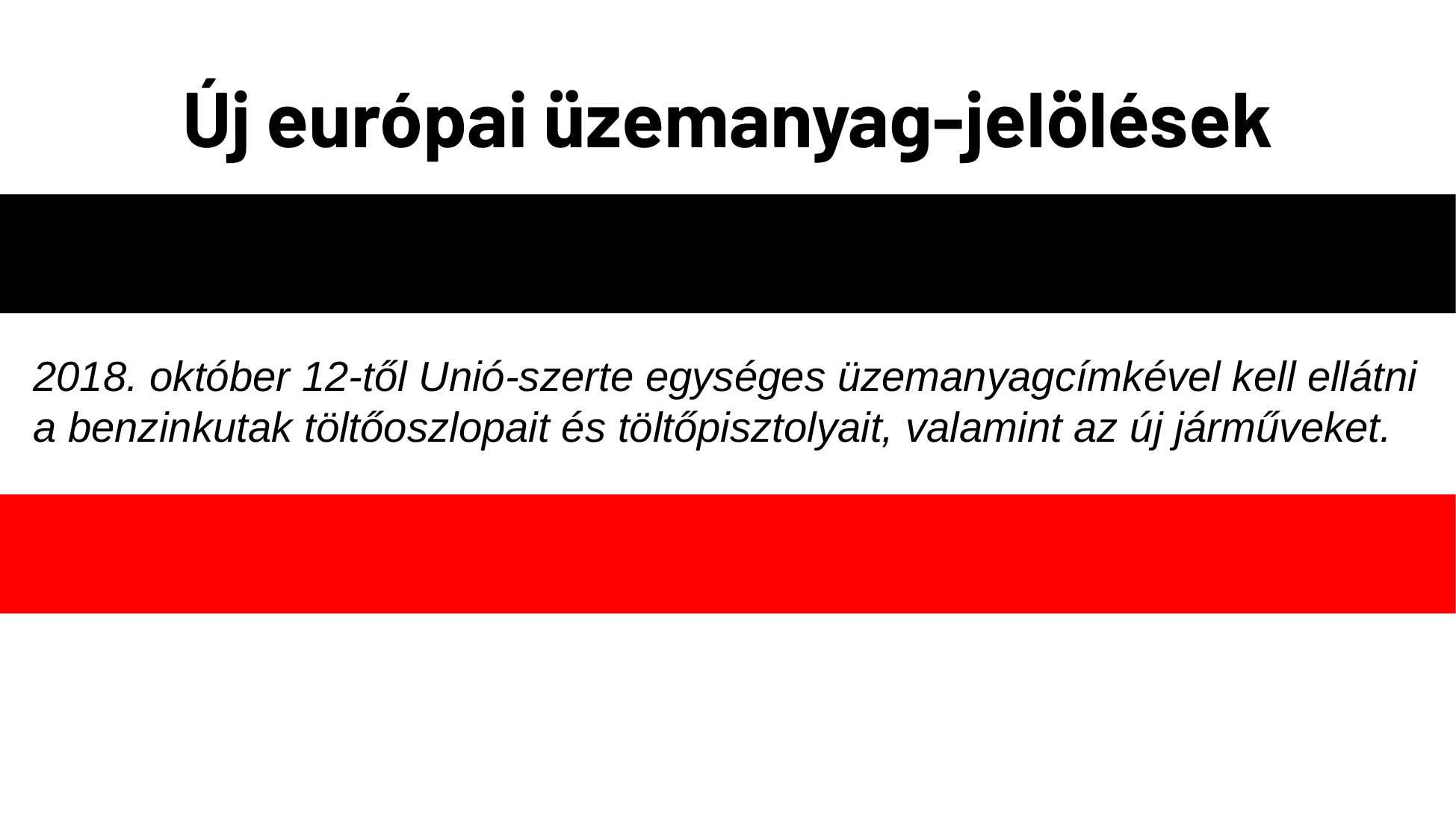

# Új európai üzemanyag-jelölések

2018. október 12-től Unió-szerte egységes üzemanyagcímkével kell ellátni a benzinkutak töltőoszlopait és töltőpisztolyait, valamint az új járműveket.